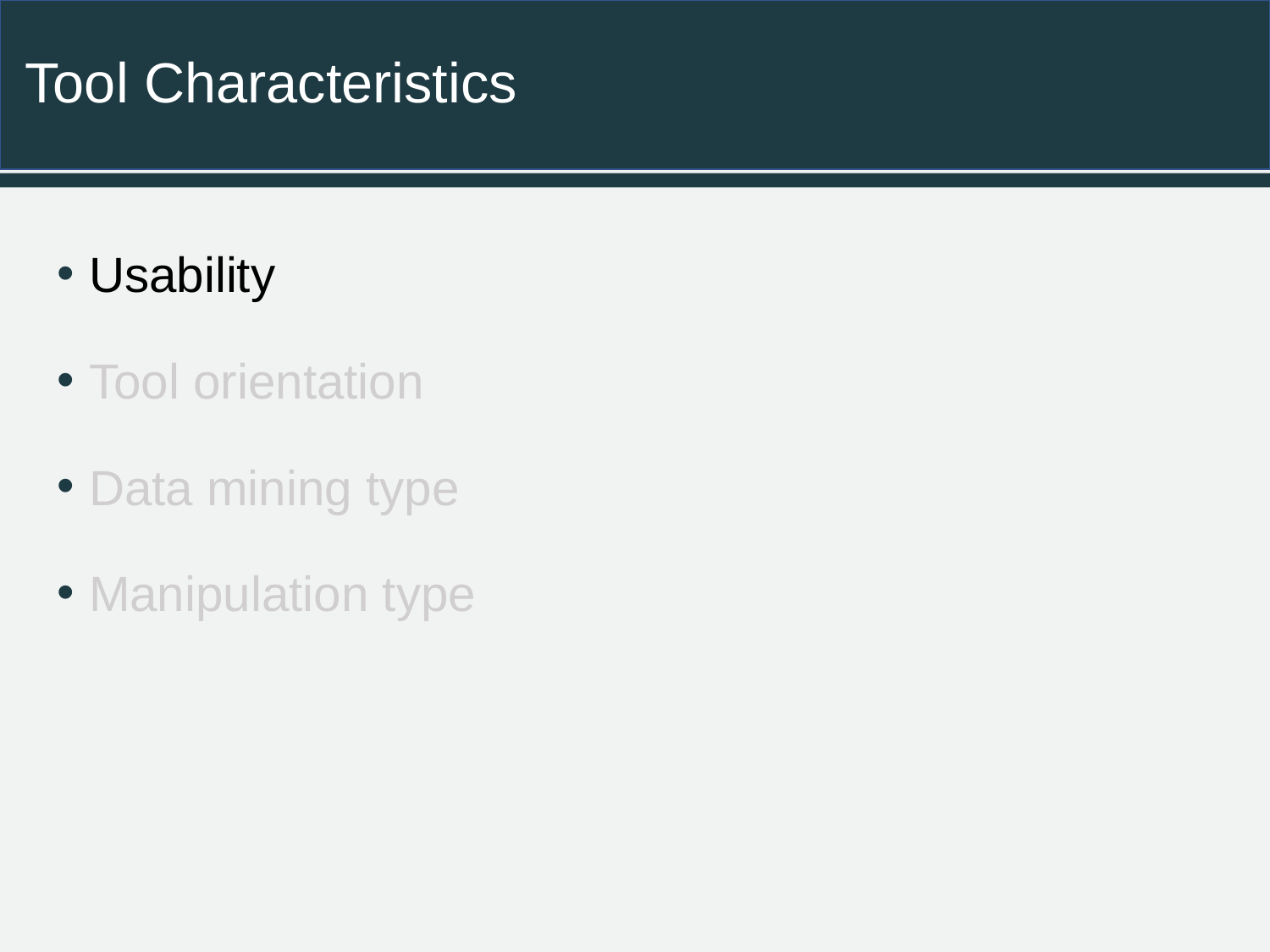

# Tool Characteristics
Usability
Tool orientation
Data mining type
Manipulation type